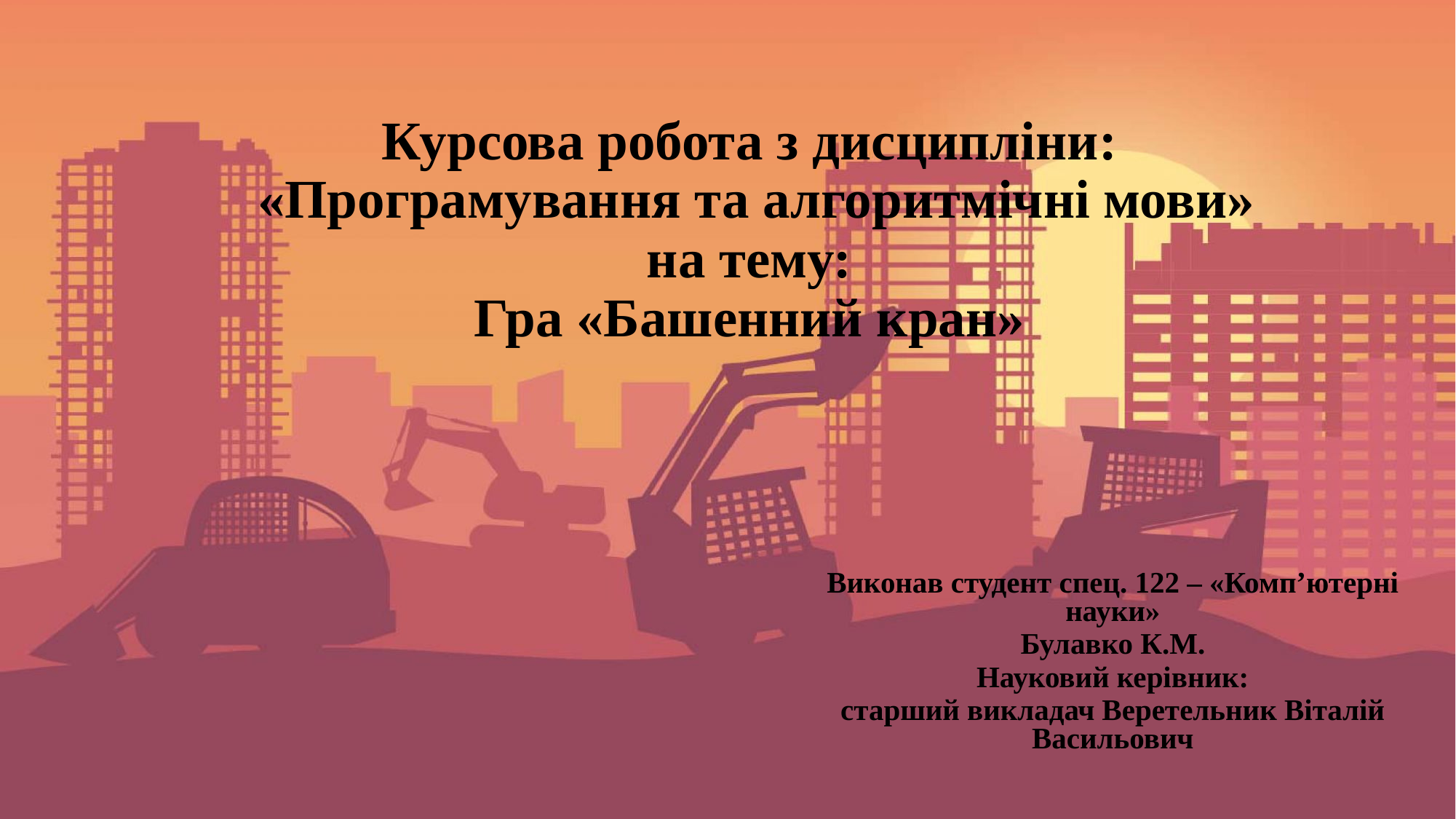

# Курсова робота з дисципліни: «Програмування та алгоритмічні мови» на тему: Гра «Башенний кран»
Виконав студент спец. 122 – «Комп’ютерні науки»
Булавко К.М.
Науковий керівник:
старший викладач Веретельник Віталій Васильович